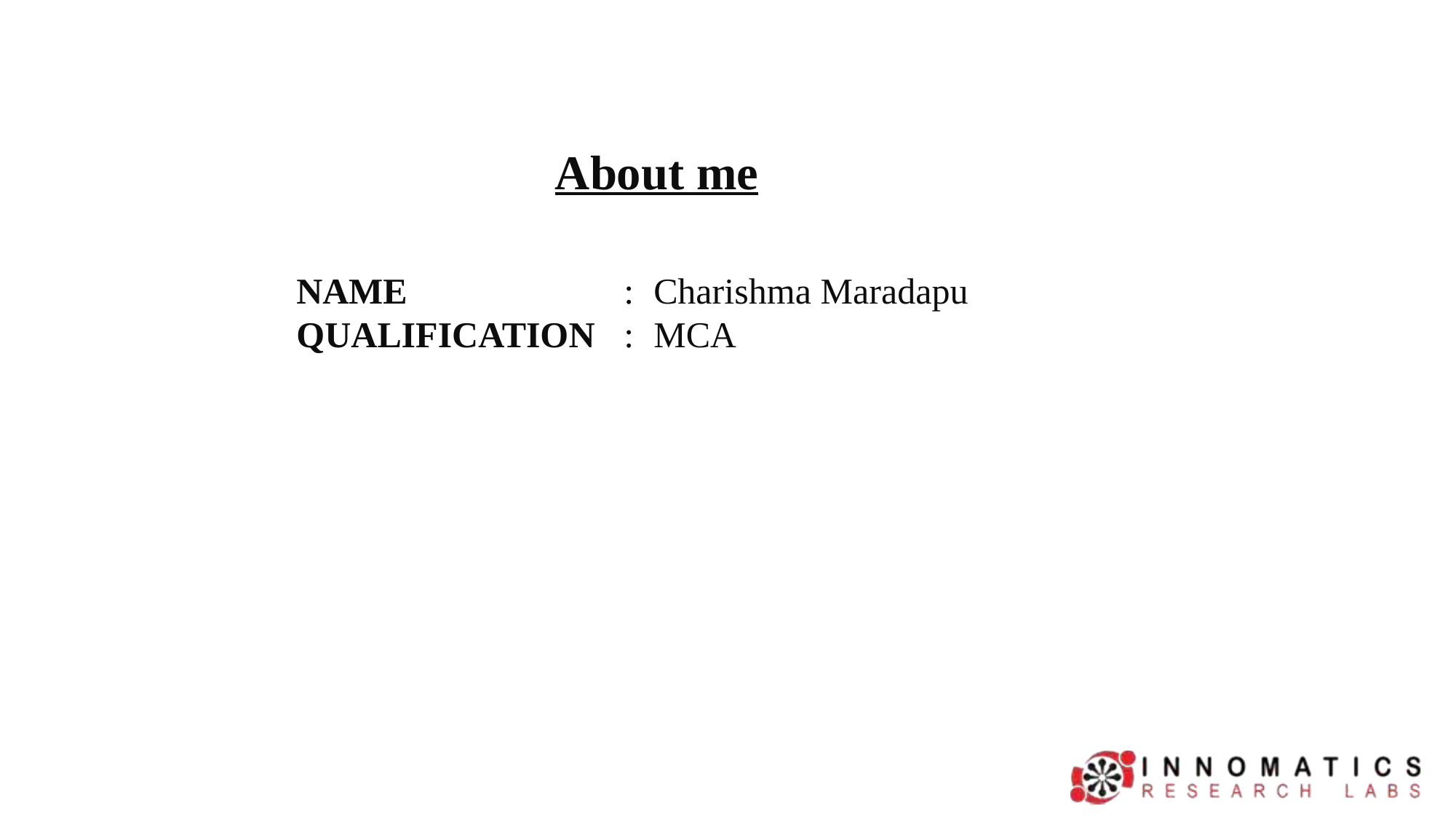

# About me
NAME  QUALIFICATION
:	Charishma Maradapu
:	MCA